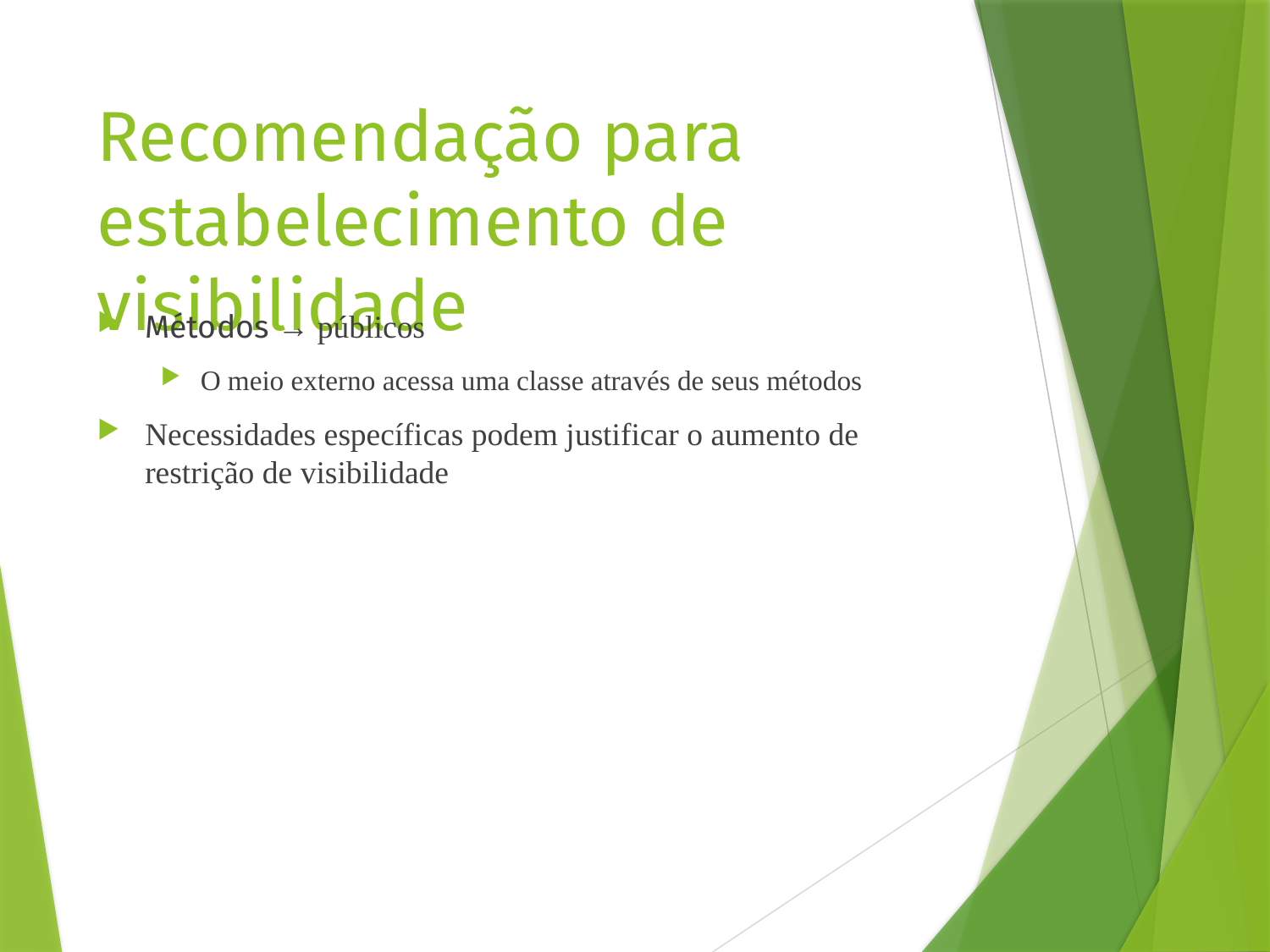

# Recomendação para estabelecimento de visibilidade
Métodos → públicos
O meio externo acessa uma classe através de seus métodos
Necessidades específicas podem justificar o aumento de restrição de visibilidade